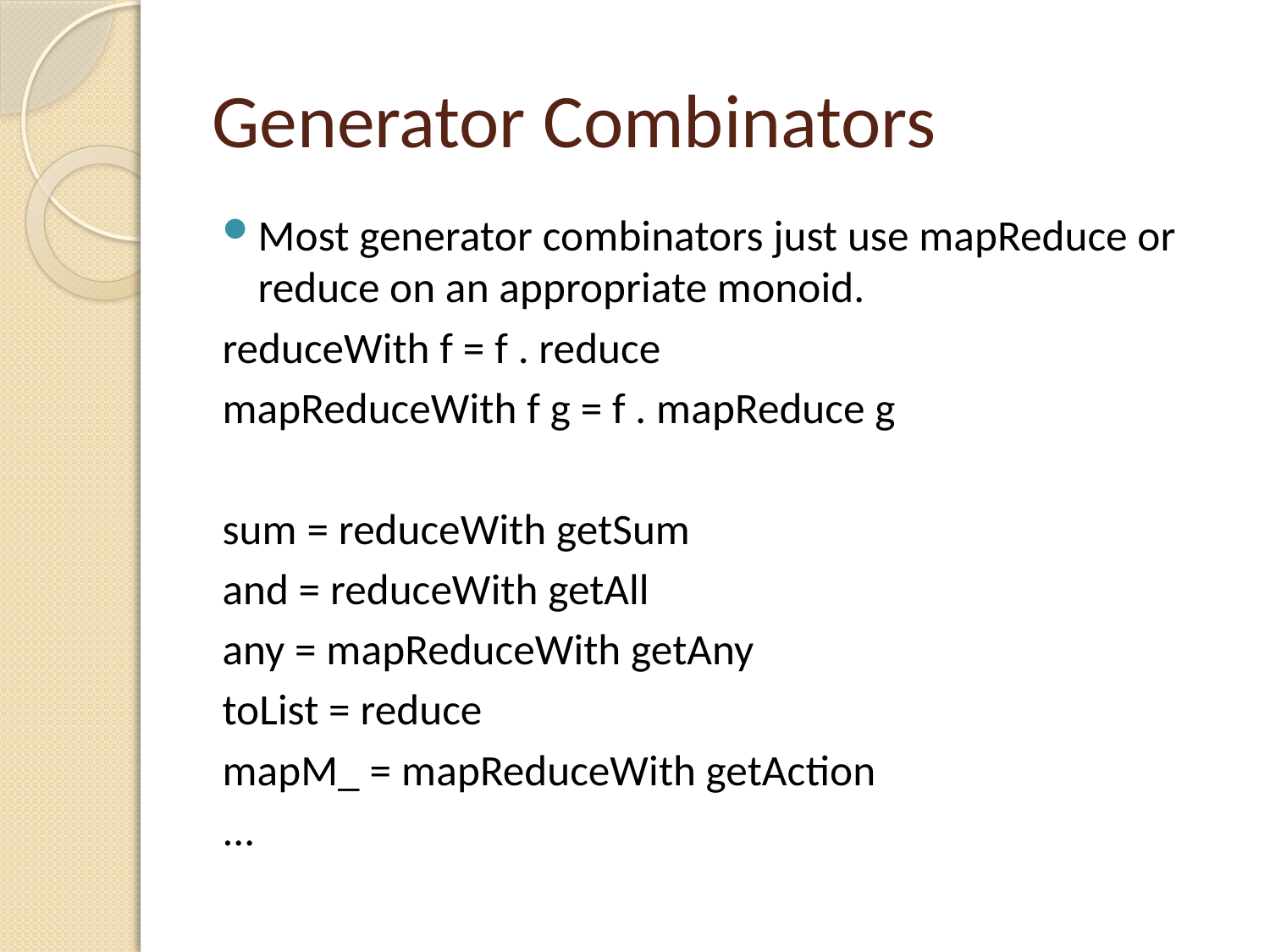

# Generator Combinators
Most generator combinators just use mapReduce or reduce on an appropriate monoid.
reduceWith f = f . reduce
mapReduceWith f g = f . mapReduce g

sum = reduceWith getSum
and = reduceWith getAll
any = mapReduceWith getAny
toList = reduce
mapM_ = mapReduceWith getAction
...